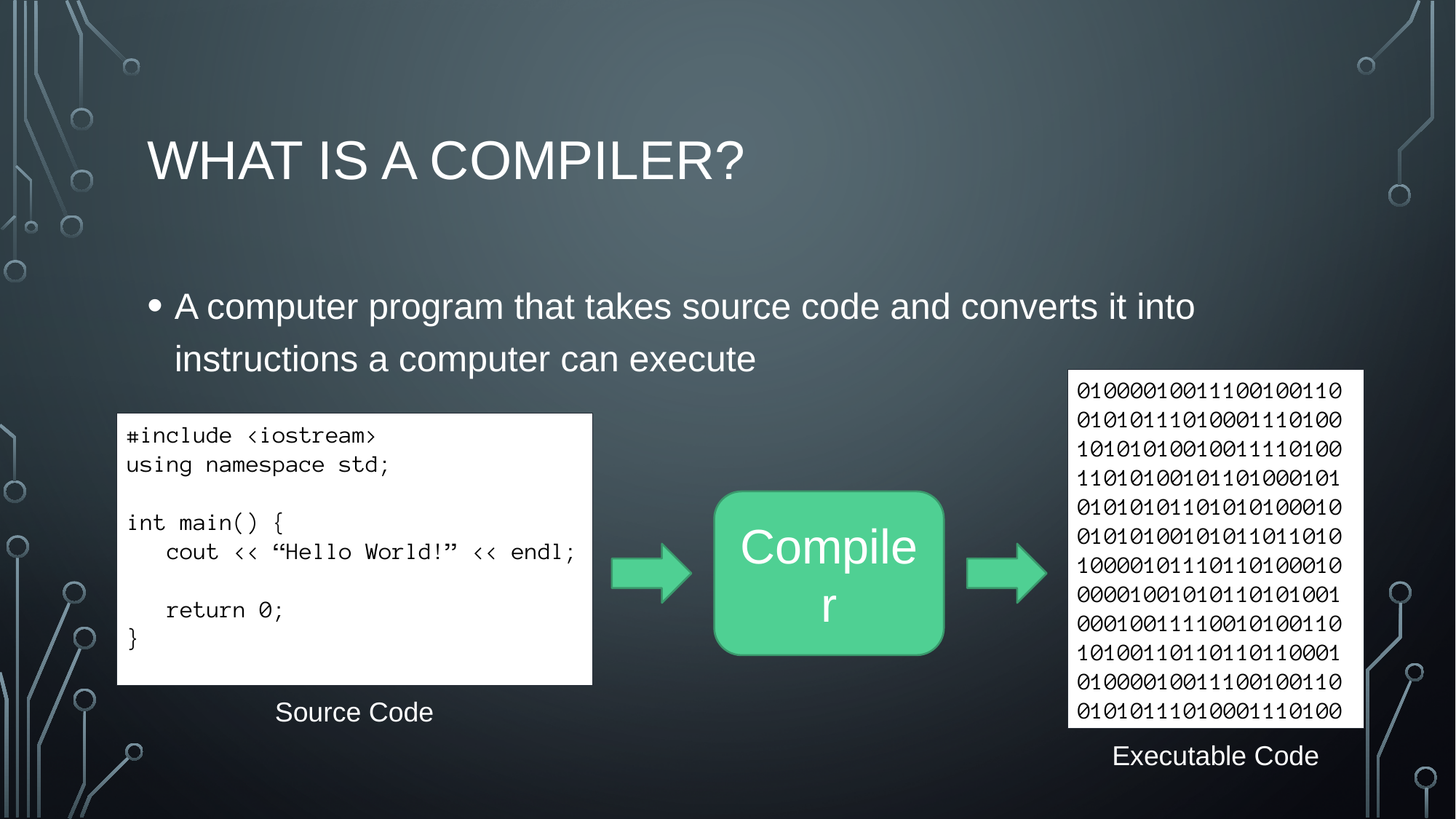

# What is a Compiler?
A computer program that takes source code and converts it into instructions a computer can execute
01000010‬‭01110010‬‭01100101‬‭01110100‬‭01110100
10101010010011110100
11010100101101000101010101011010101000100101010010101101101010000101110110100010000010010101101010010001001111001010011010100110110110110001
‭01000010‬‭01110010‬‭01100101‬‭01110100‬‭01110100‬
#include <iostream>
using namespace std;

int main() {
   cout << “Hello World!” << endl;

   return 0;
}

Source Code
Compiler

Executable Code